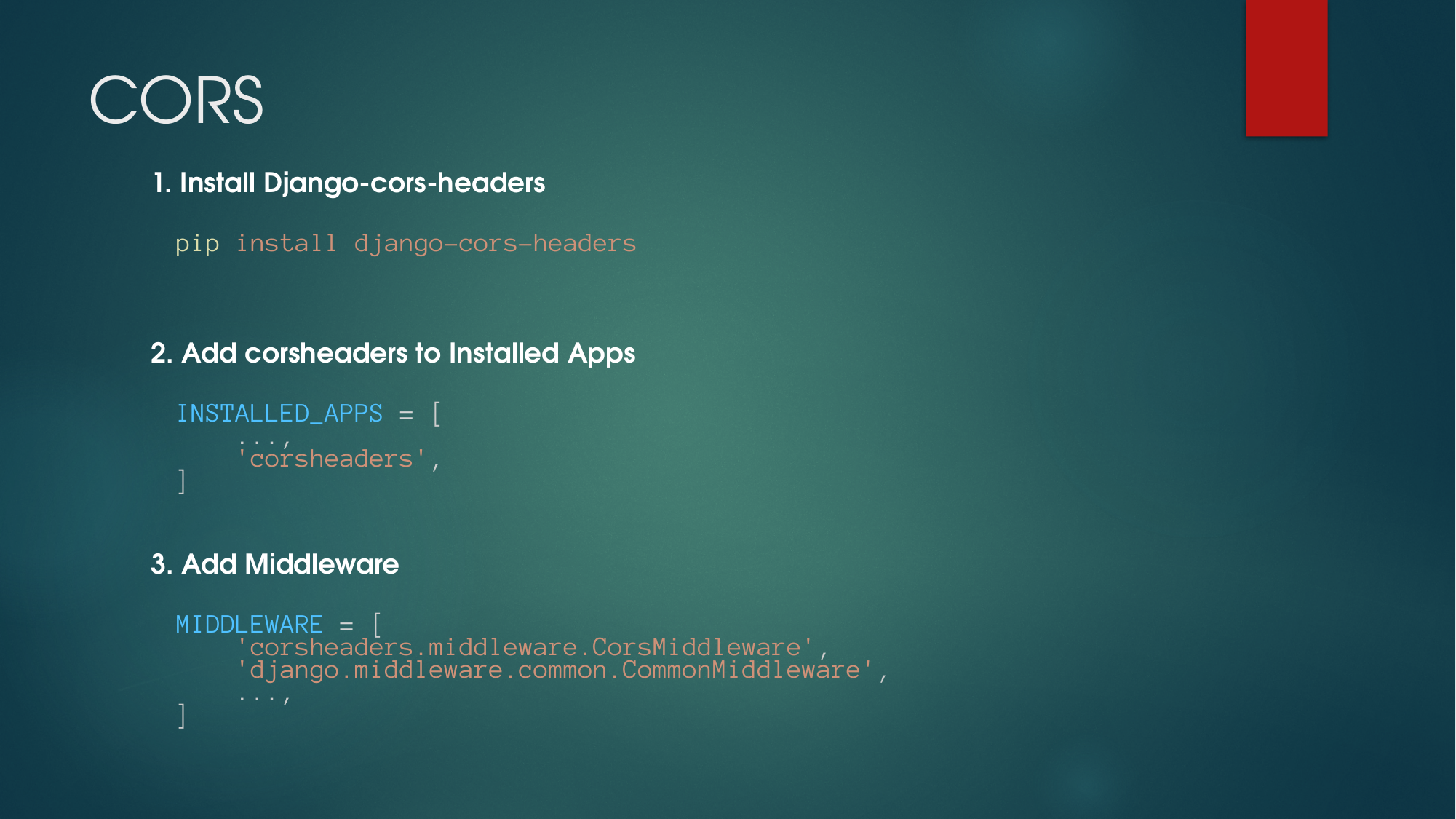

# CORS
1. Install Django-cors-headers
pip install django-cors-headers

2. Add corsheaders to Installed Apps
INSTALLED_APPS = [
    ...,
    'corsheaders',
]

3. Add Middleware
MIDDLEWARE = [
    'corsheaders.middleware.CorsMiddleware',
    'django.middleware.common.CommonMiddleware',
    ...,
]